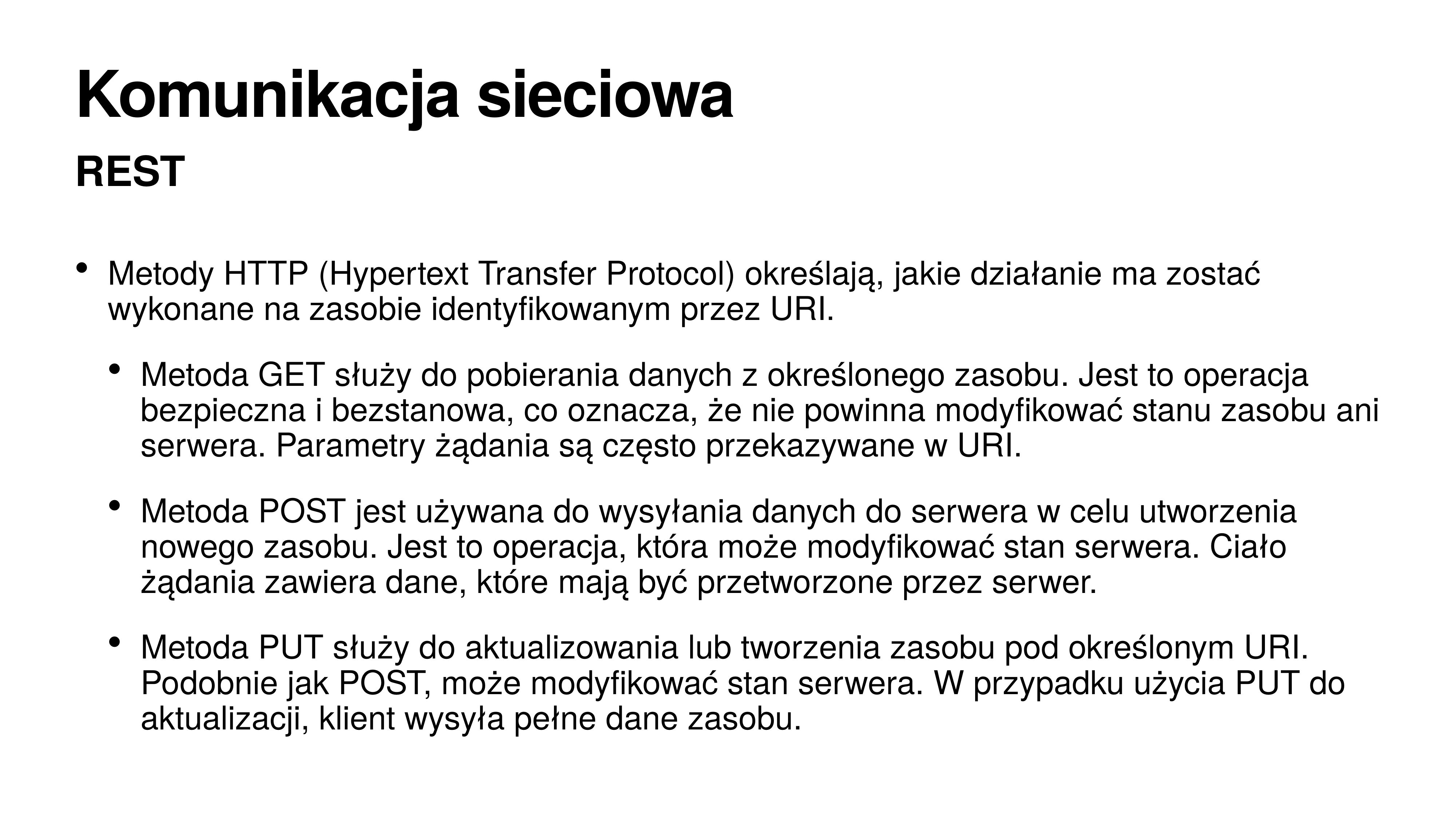

# Komunikacja sieciowa
REST
Metody HTTP (Hypertext Transfer Protocol) określają, jakie działanie ma zostać wykonane na zasobie identyfikowanym przez URI.
Metoda GET służy do pobierania danych z określonego zasobu. Jest to operacja bezpieczna i bezstanowa, co oznacza, że nie powinna modyfikować stanu zasobu ani serwera. Parametry żądania są często przekazywane w URI.
Metoda POST jest używana do wysyłania danych do serwera w celu utworzenia nowego zasobu. Jest to operacja, która może modyfikować stan serwera. Ciało żądania zawiera dane, które mają być przetworzone przez serwer.
Metoda PUT służy do aktualizowania lub tworzenia zasobu pod określonym URI. Podobnie jak POST, może modyfikować stan serwera. W przypadku użycia PUT do aktualizacji, klient wysyła pełne dane zasobu.